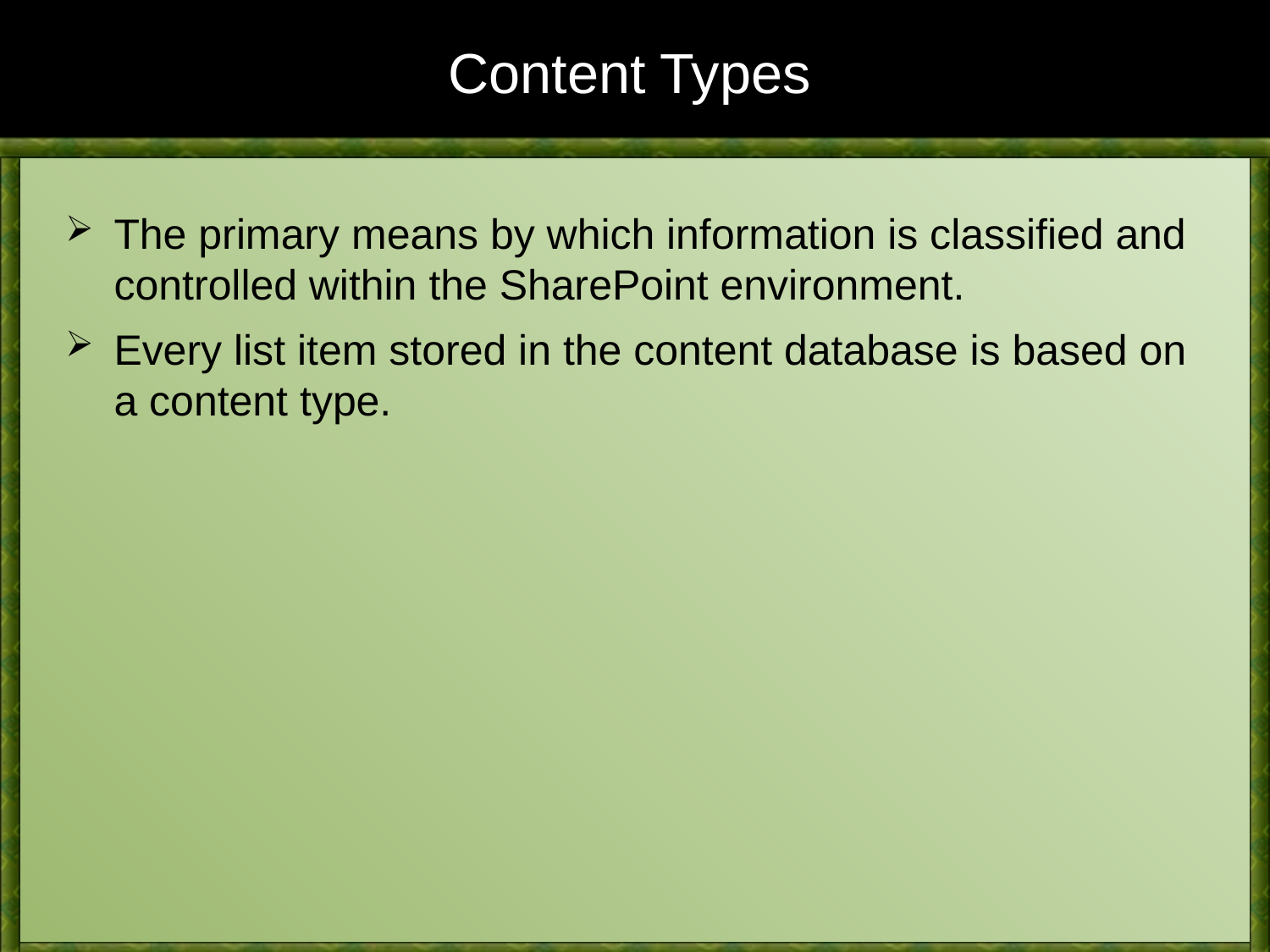

# Content Types
The primary means by which information is classified and controlled within the SharePoint environment.
Every list item stored in the content database is based on a content type.